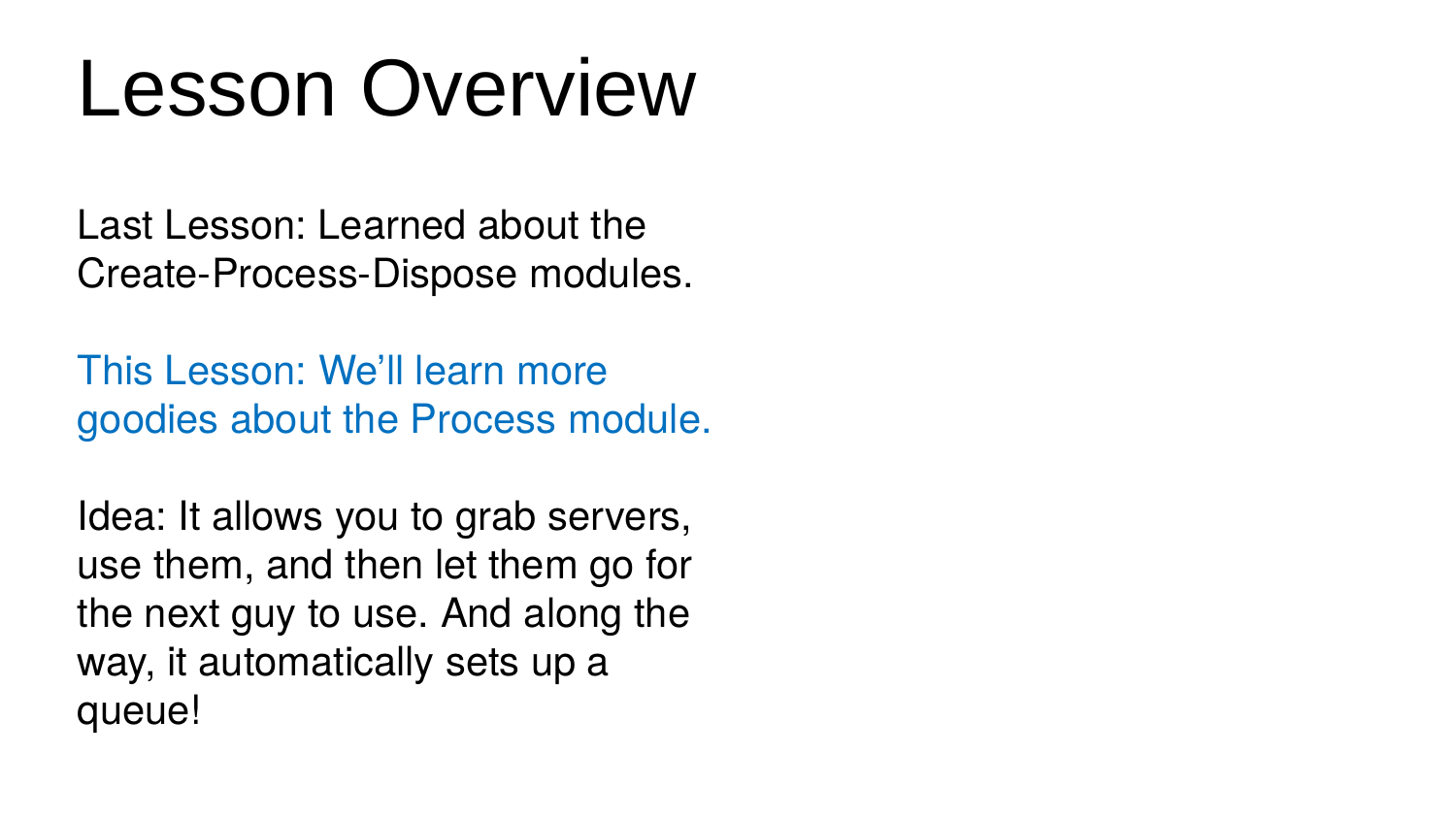

Lesson Overview

Last Lesson: Learned about the Create-Process-Dispose modules.

This Lesson: We’ll learn more goodies about the Process module.

Idea: It allows you to grab servers, use them, and then let them go for the next guy to use. And along the way, it automatically sets up a queue!